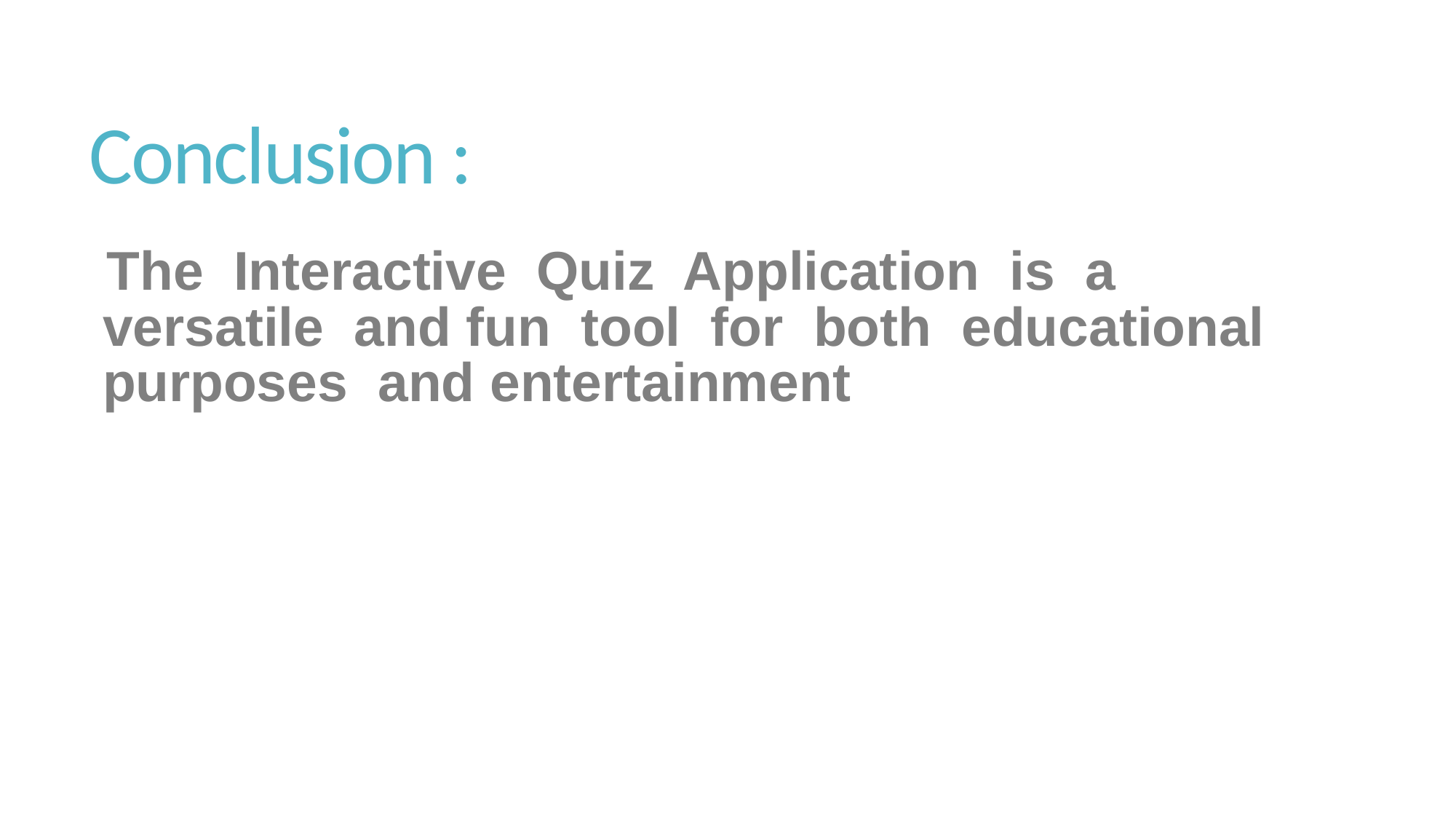

# Conclusion :
The  Interactive  Quiz  Application  is  a  versatile  and fun  tool  for  both  educational  purposes  and entertainment